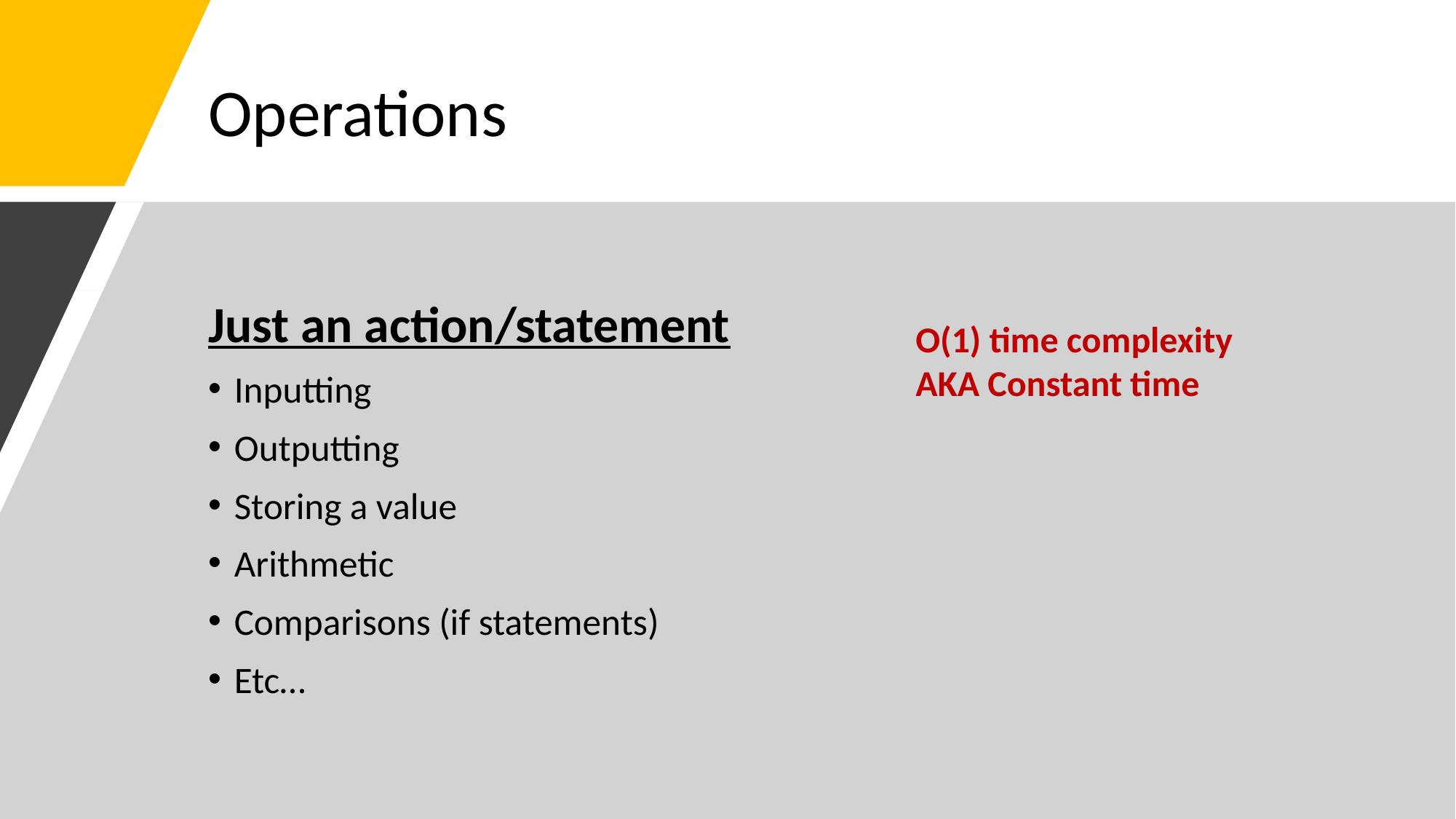

# Operations

Just an action/statement
Inputting
Outputting
Storing a value
Arithmetic
Comparisons (if statements)
Etc…

O(1) time complexity
AKA Constant time